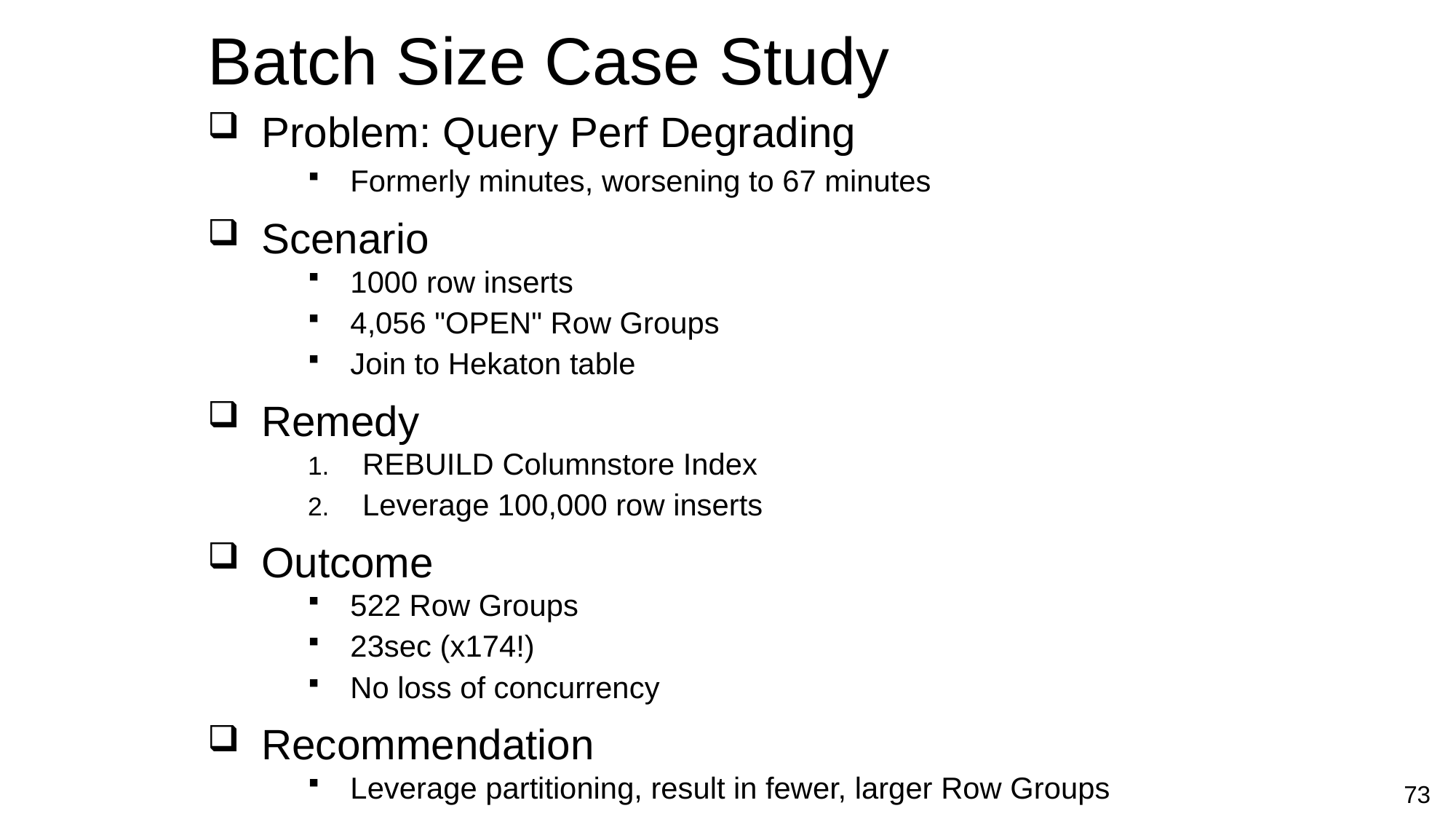

# Batch Size Case Study
Problem: Query Perf Degrading
Formerly minutes, worsening to 67 minutes
Scenario
1000 row inserts
4,056 "OPEN" Row Groups
Join to Hekaton table
Remedy
REBUILD Columnstore Index
Leverage 100,000 row inserts
Outcome
522 Row Groups
23sec (x174!)
No loss of concurrency
Recommendation
Leverage partitioning, result in fewer, larger Row Groups
73